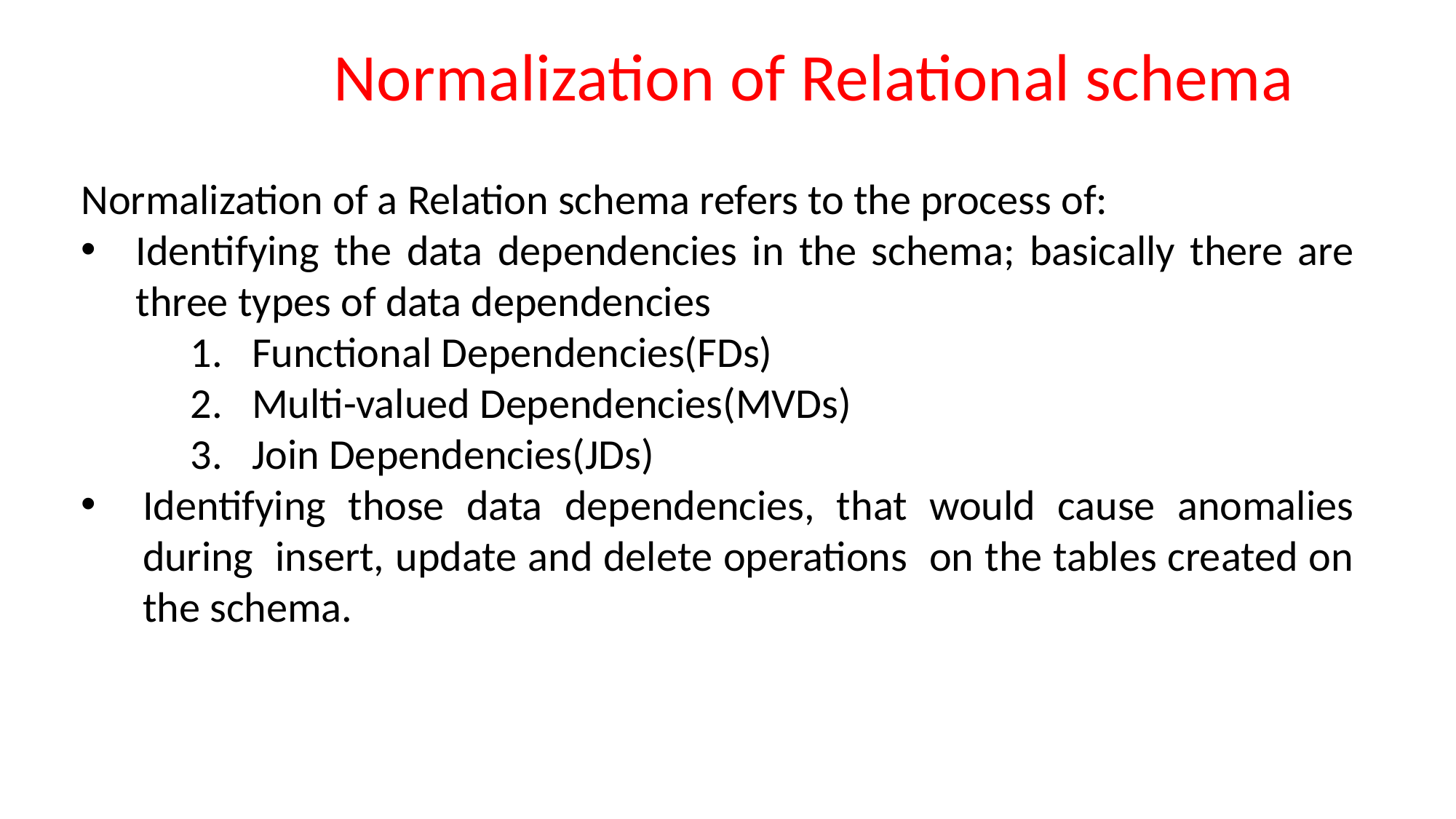

# Normalization of Relational schema
Normalization of a Relation schema refers to the process of:
Identifying the data dependencies in the schema; basically there are three types of data dependencies
Functional Dependencies(FDs)
Multi-valued Dependencies(MVDs)
Join Dependencies(JDs)
Identifying those data dependencies, that would cause anomalies during  insert, update and delete operations  on the tables created on the schema.